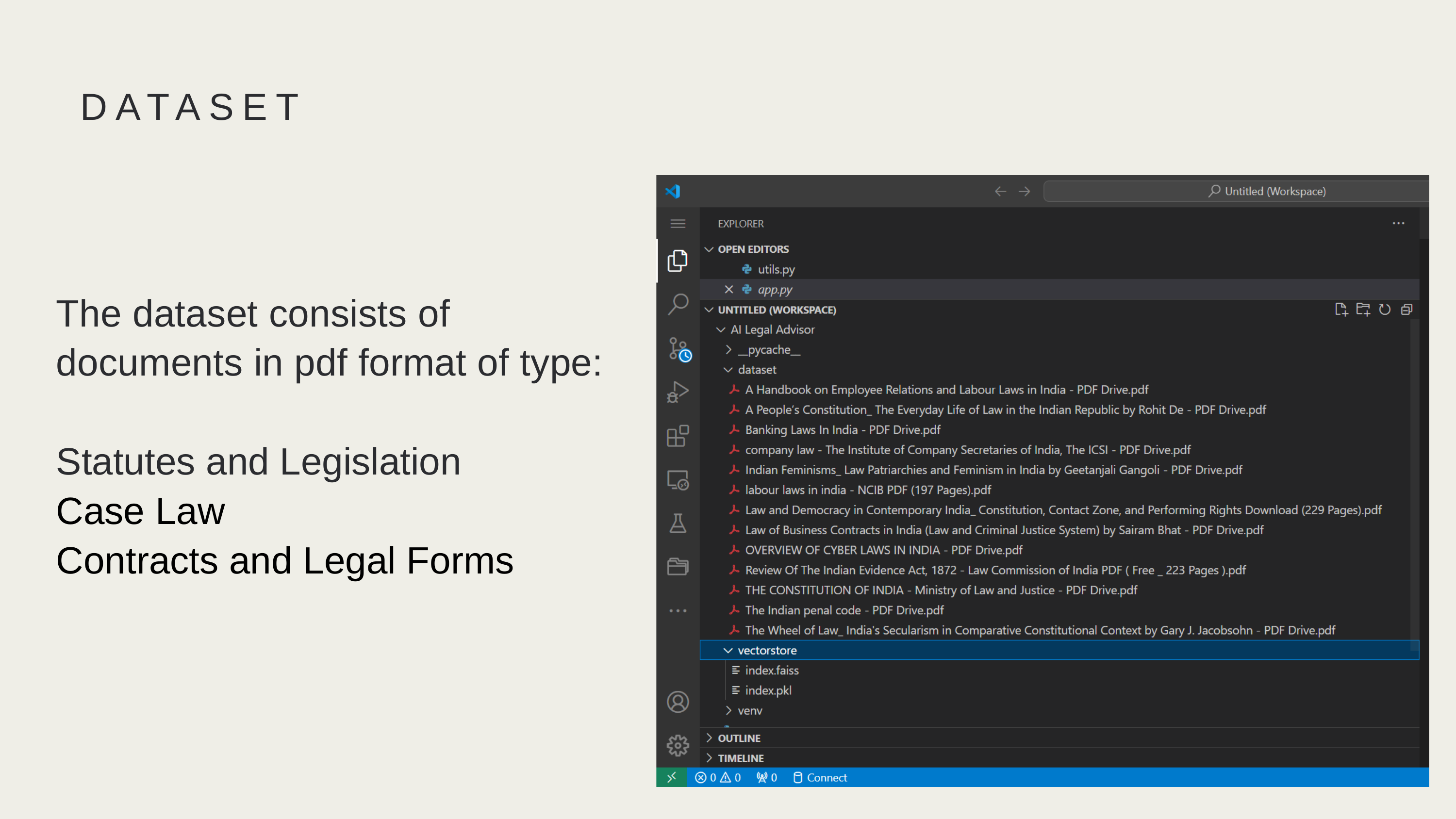

DATASET

The dataset consists of documents in pdf format of type:

Statutes and Legislation
Case Law
Contracts and Legal Forms